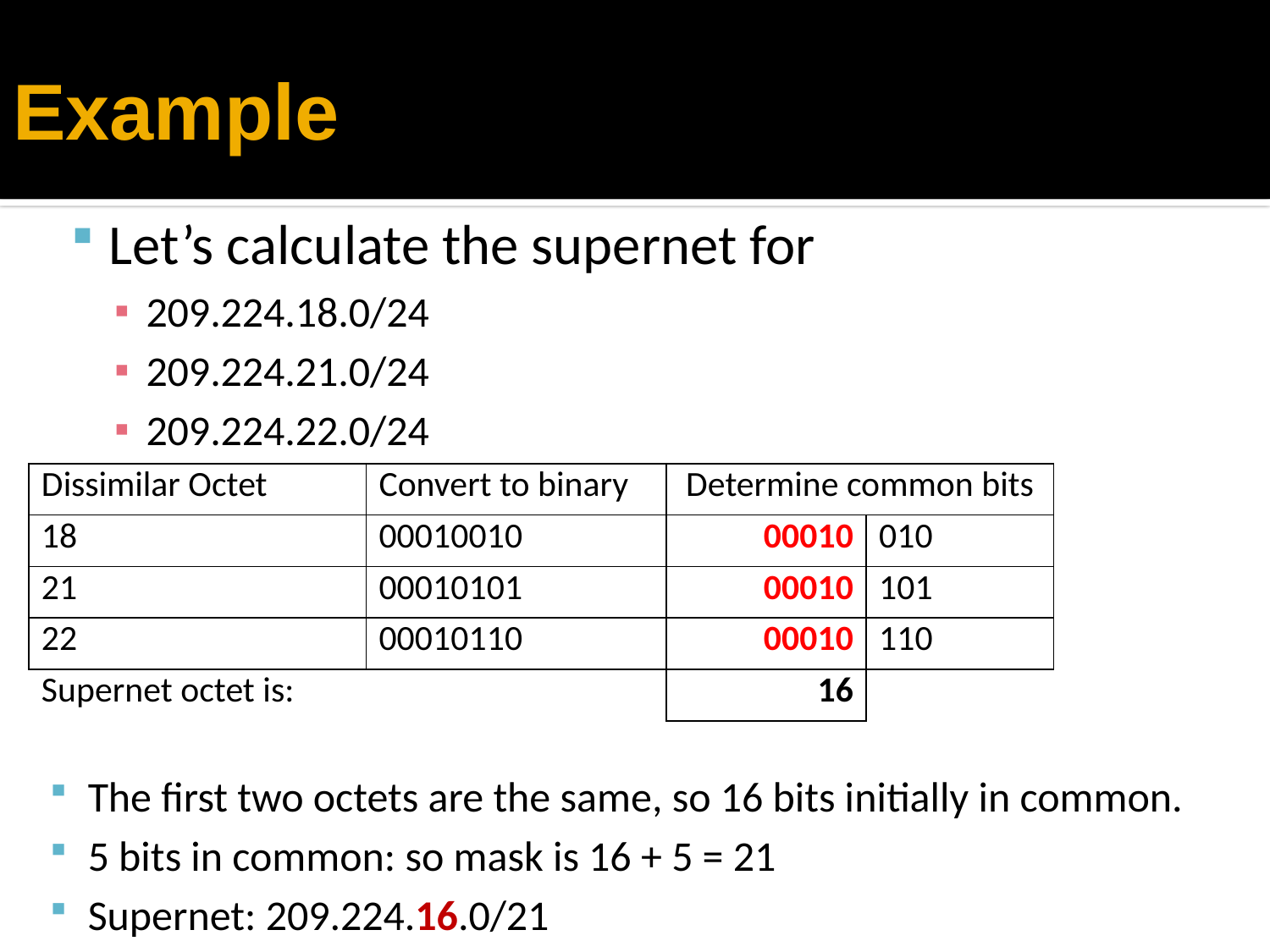

# Example
Let’s calculate the supernet for
209.224.18.0/24
209.224.21.0/24
209.224.22.0/24
| Dissimilar Octet | Convert to binary | Determine common bits |  |
| --- | --- | --- | --- |
| 18 | 00010010 | 00010 | 010 |
| 21 | 00010101 | 00010 | 101 |
| 22 | 00010110 | 00010 | 110 |
| Supernet octet is: |  | 16 |  |
The first two octets are the same, so 16 bits initially in common.
5 bits in common: so mask is 16 + 5 = 21
Supernet: 209.224.16.0/21